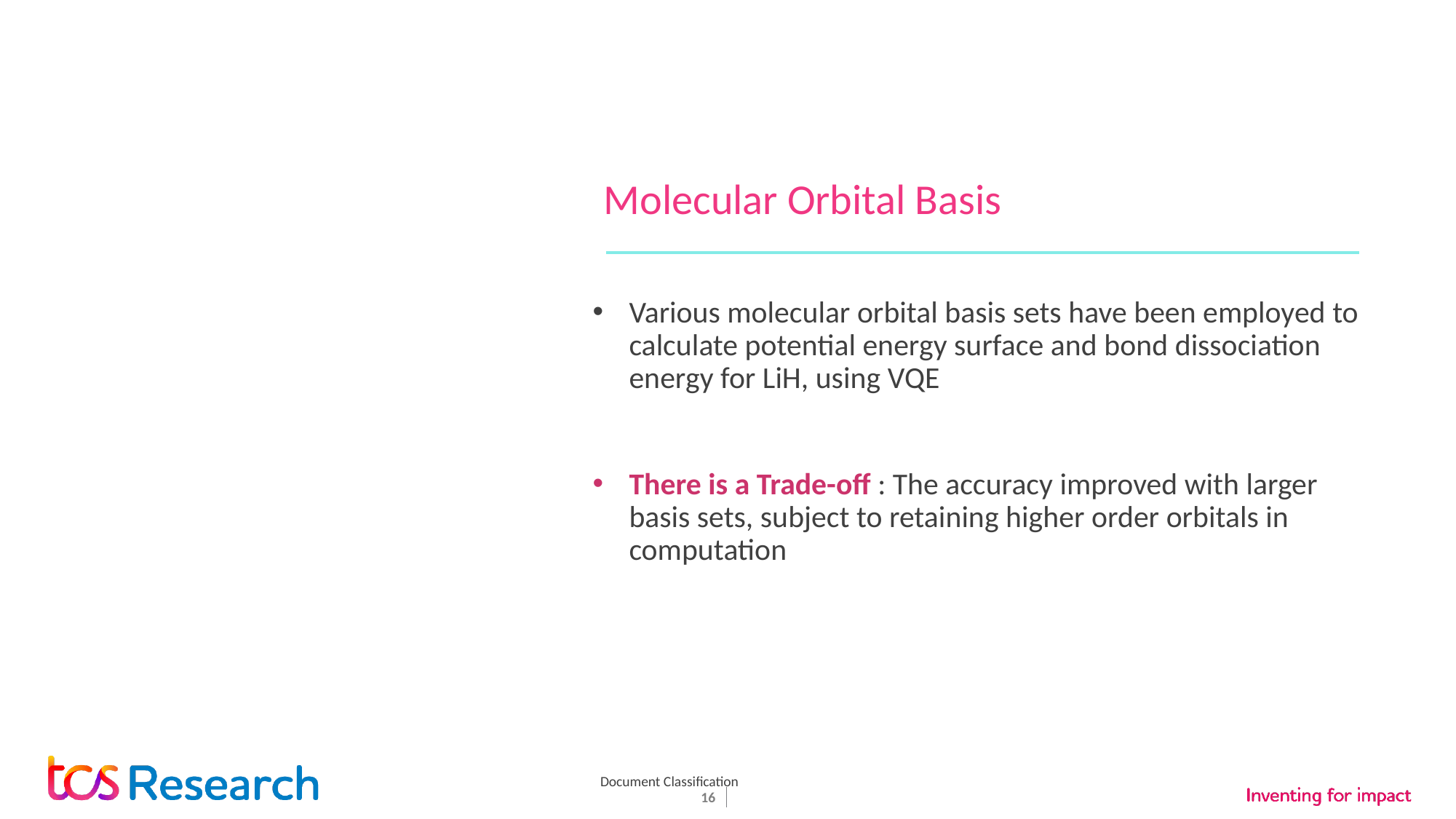

# Molecular Orbital Basis
Various molecular orbital basis sets have been employed to calculate potential energy surface and bond dissociation energy for LiH, using VQE

There is a Trade-off : The accuracy improved with larger basis sets, subject to retaining higher order orbitals in computation
Document Classification